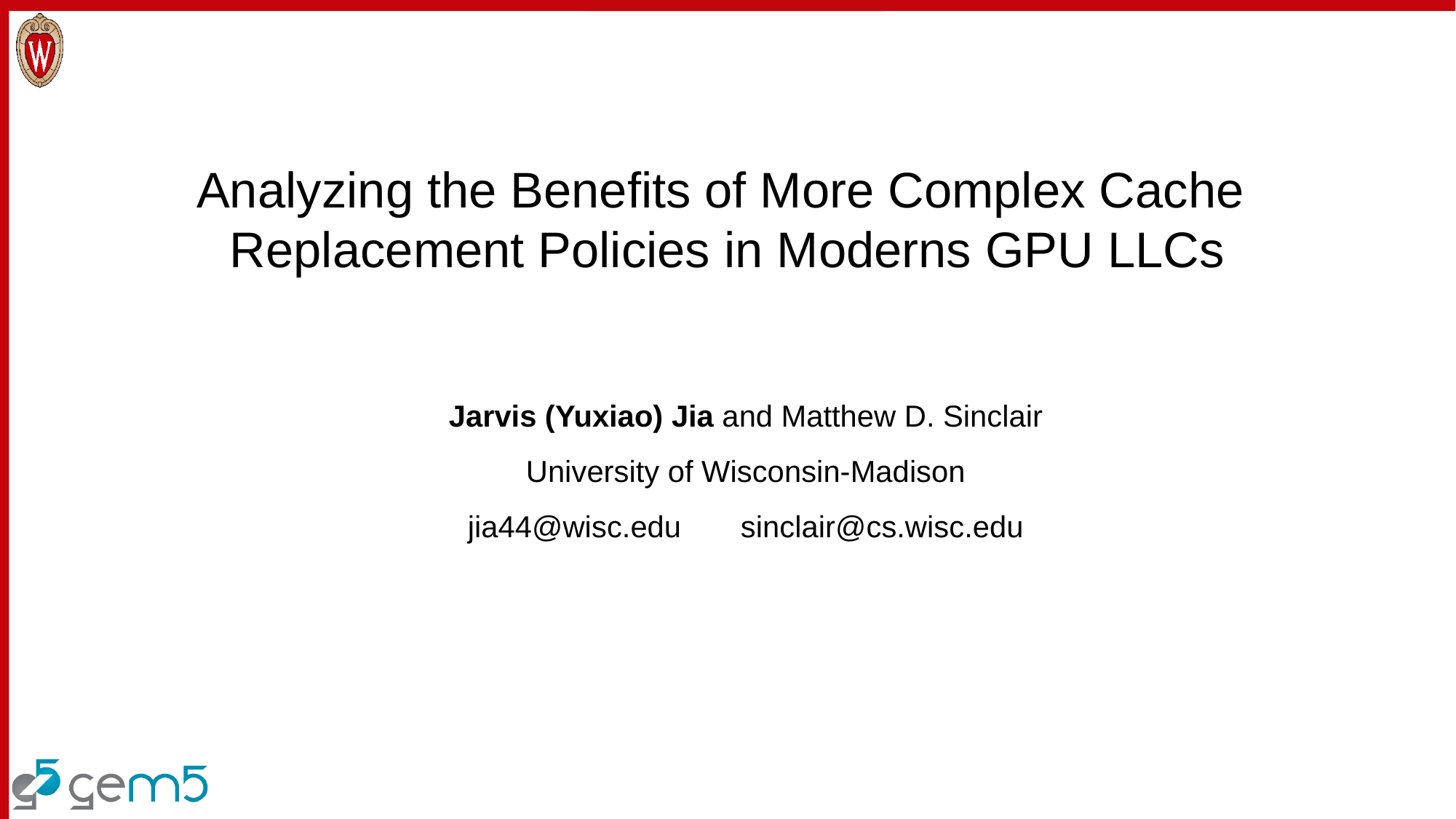

Analyzing the Benefits of More Complex Cache
Replacement Policies in Moderns GPU LLCs
Jarvis (Yuxiao) Jia and Matthew D. Sinclair
University of Wisconsin-Madison
jia44@wisc.edu     	sinclair@cs.wisc.edu